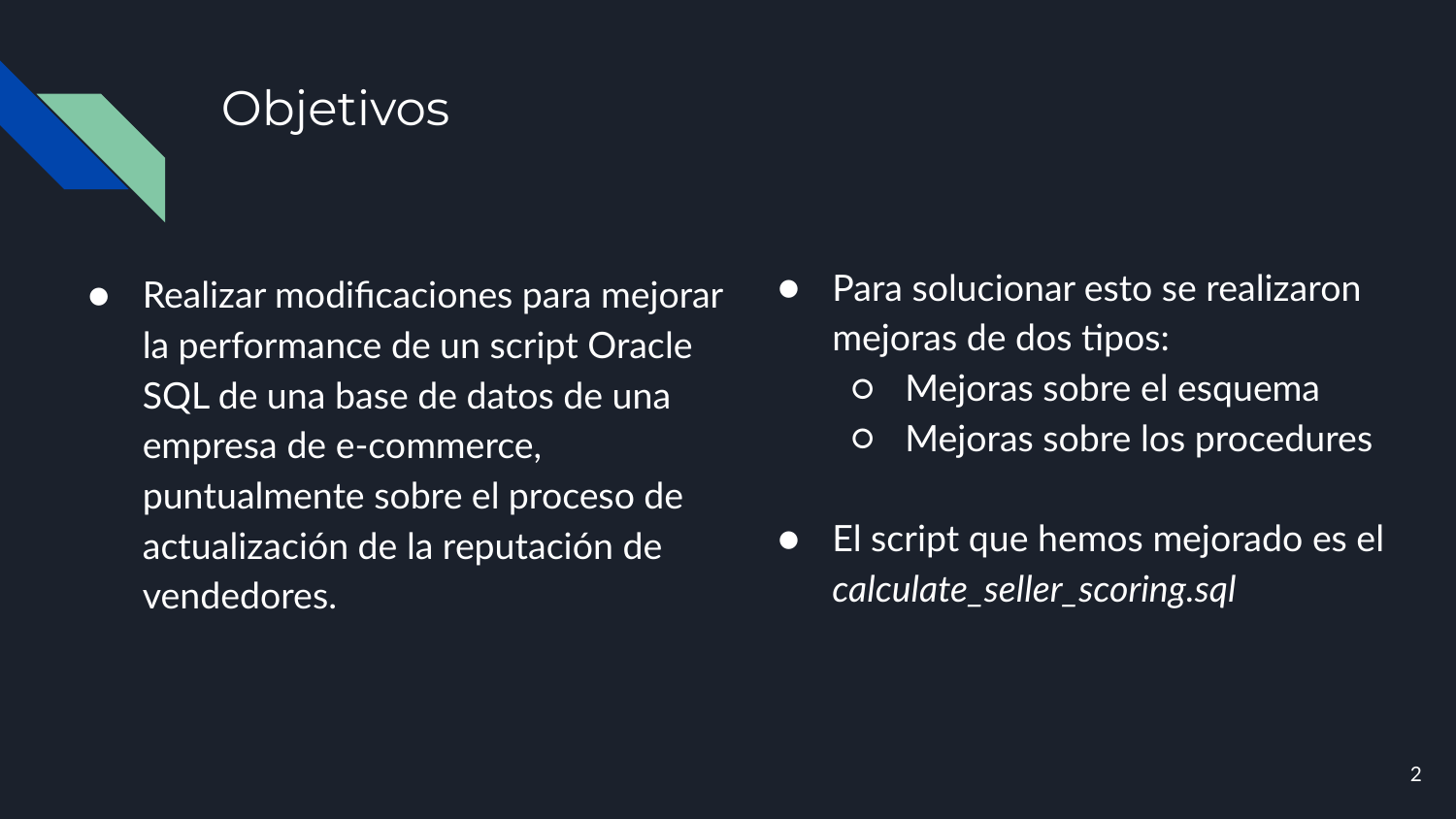

# Objetivos
Para solucionar esto se realizaron mejoras de dos tipos:
Mejoras sobre el esquema
Mejoras sobre los procedures

El script que hemos mejorado es el calculate_seller_scoring.sql
Realizar modificaciones para mejorar la performance de un script Oracle SQL de una base de datos de una empresa de e-commerce, puntualmente sobre el proceso de actualización de la reputación de vendedores.
2